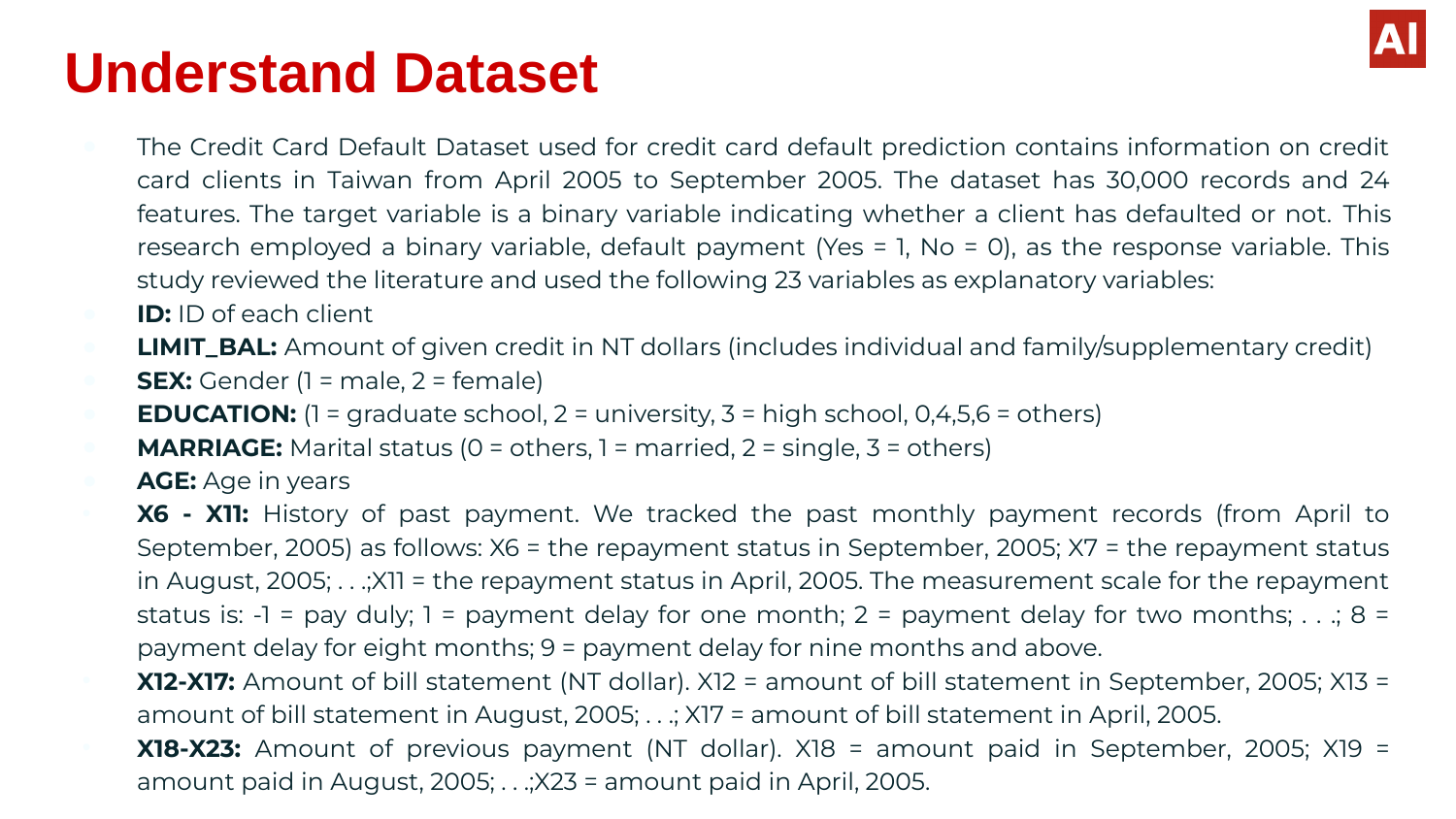

# Understand Dataset
The Credit Card Default Dataset used for credit card default prediction contains information on credit card clients in Taiwan from April 2005 to September 2005. The dataset has 30,000 records and 24 features. The target variable is a binary variable indicating whether a client has defaulted or not. This research employed a binary variable, default payment (Yes = 1, No = 0), as the response variable. This study reviewed the literature and used the following 23 variables as explanatory variables:
ID: ID of each client
LIMIT_BAL: Amount of given credit in NT dollars (includes individual and family/supplementary credit)
SEX: Gender (1 = male, 2 = female)
EDUCATION: (1 = graduate school, 2 = university, 3 = high school, 0,4,5,6 = others)
MARRIAGE: Marital status (0 = others, 1 = married, 2 = single, 3 = others)
AGE: Age in years
X6 - X11: History of past payment. We tracked the past monthly payment records (from April to September, 2005) as follows: X6 = the repayment status in September, 2005; X7 = the repayment status in August, 2005; . . .;X11 = the repayment status in April, 2005. The measurement scale for the repayment status is: -1 = pay duly; 1 = payment delay for one month; 2 = payment delay for two months; . . .; 8 = payment delay for eight months; 9 = payment delay for nine months and above.
X12-X17: Amount of bill statement (NT dollar). X12 = amount of bill statement in September, 2005; X13 = amount of bill statement in August, 2005; . . .; X17 = amount of bill statement in April, 2005.
X18-X23: Amount of previous payment (NT dollar). X18 = amount paid in September, 2005; X19 = amount paid in August, 2005; . . .;X23 = amount paid in April, 2005.